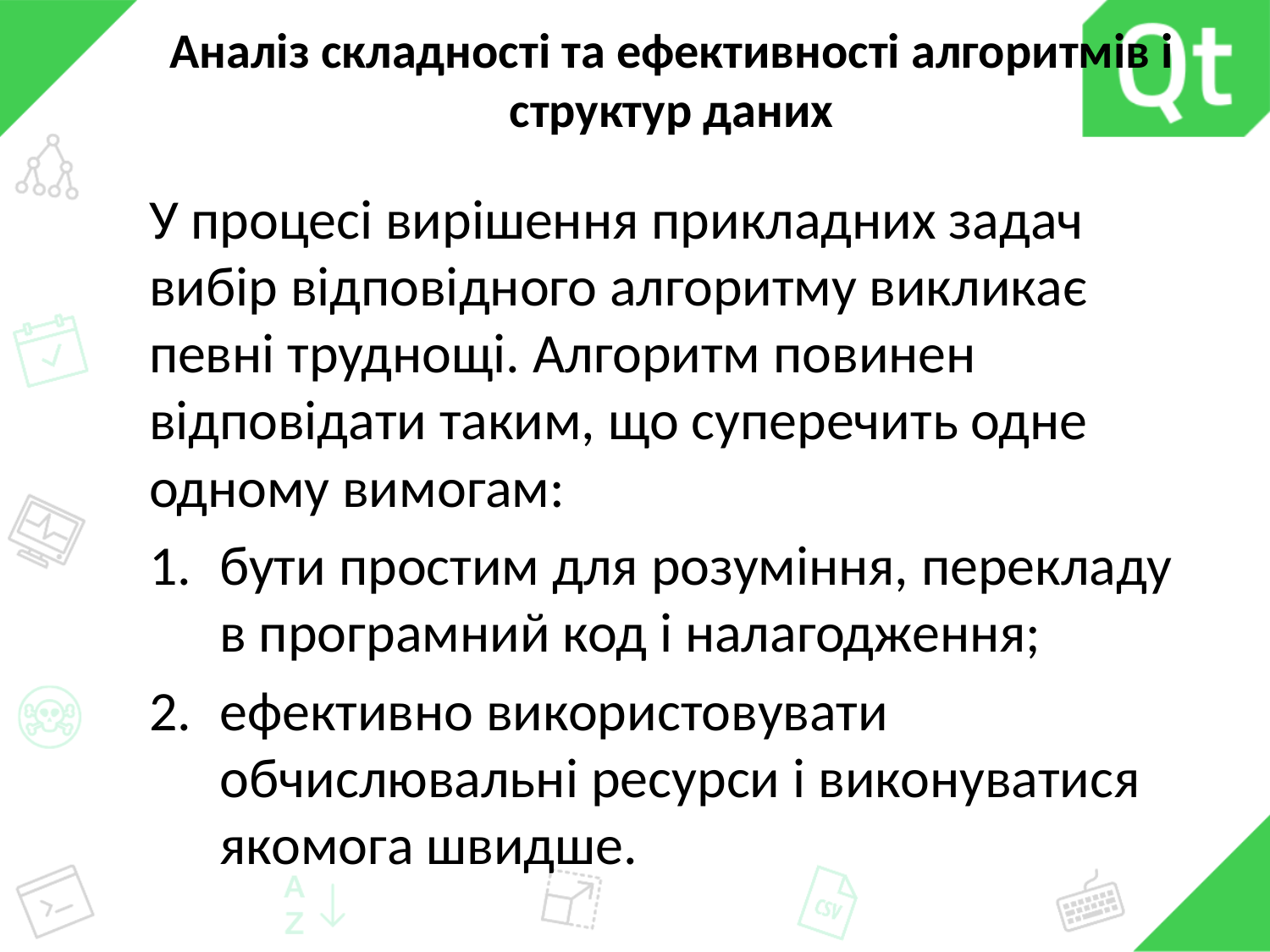

# Аналіз складності та ефективності алгоритмів і структур даних
У процесі вирішення прикладних задач вибір відповідного алгоритму викликає певні труднощі. Алгоритм повинен відповідати таким, що суперечить одне одному вимогам:
бути простим для розуміння, перекладу в програмний код і налагодження;
ефективно використовувати обчислювальні ресурси і виконуватися якомога швидше.